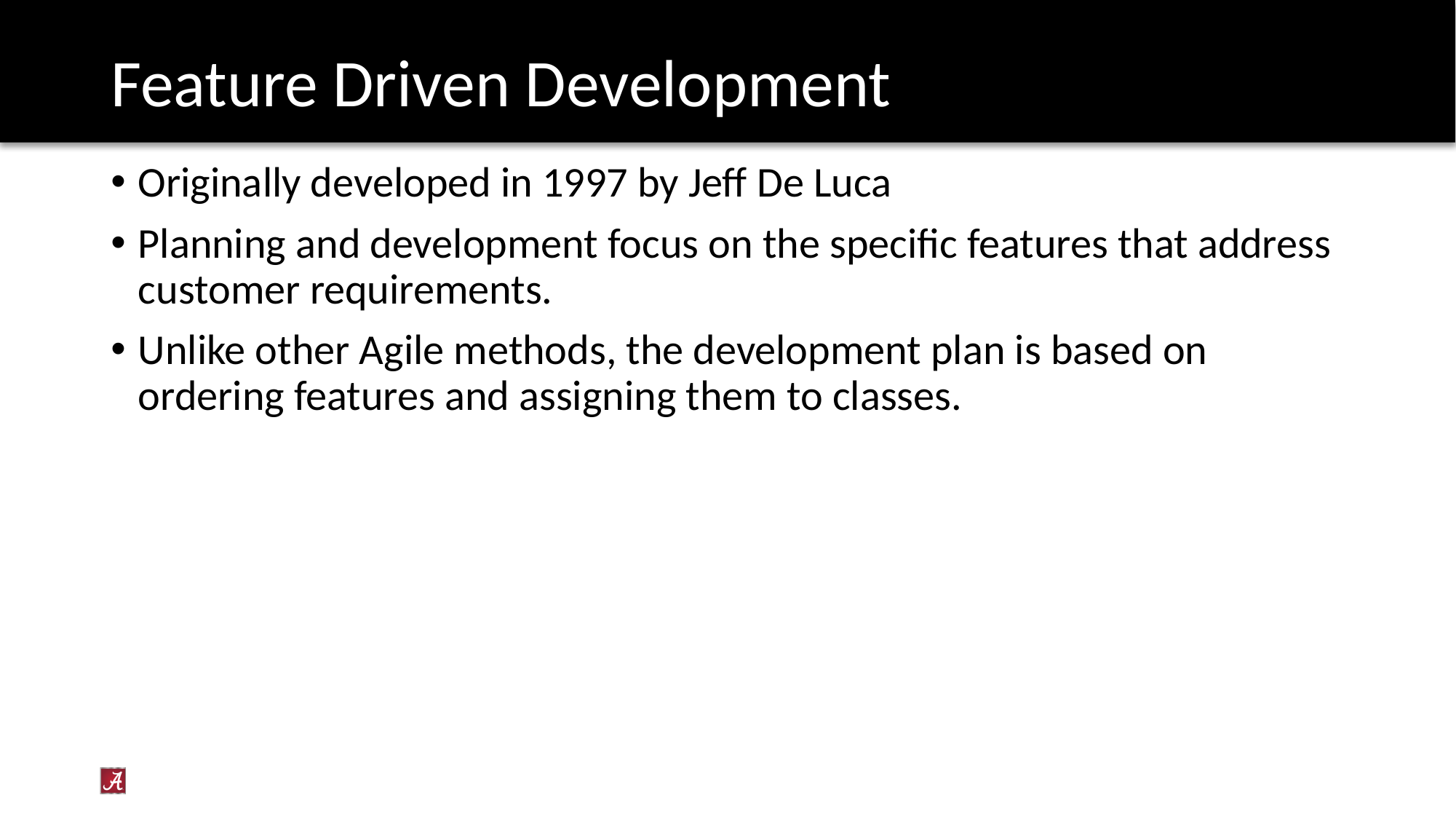

# Feature Driven Development
Originally developed in 1997 by Jeff De Luca
Planning and development focus on the specific features that address customer requirements.
Unlike other Agile methods, the development plan is based on ordering features and assigning them to classes.